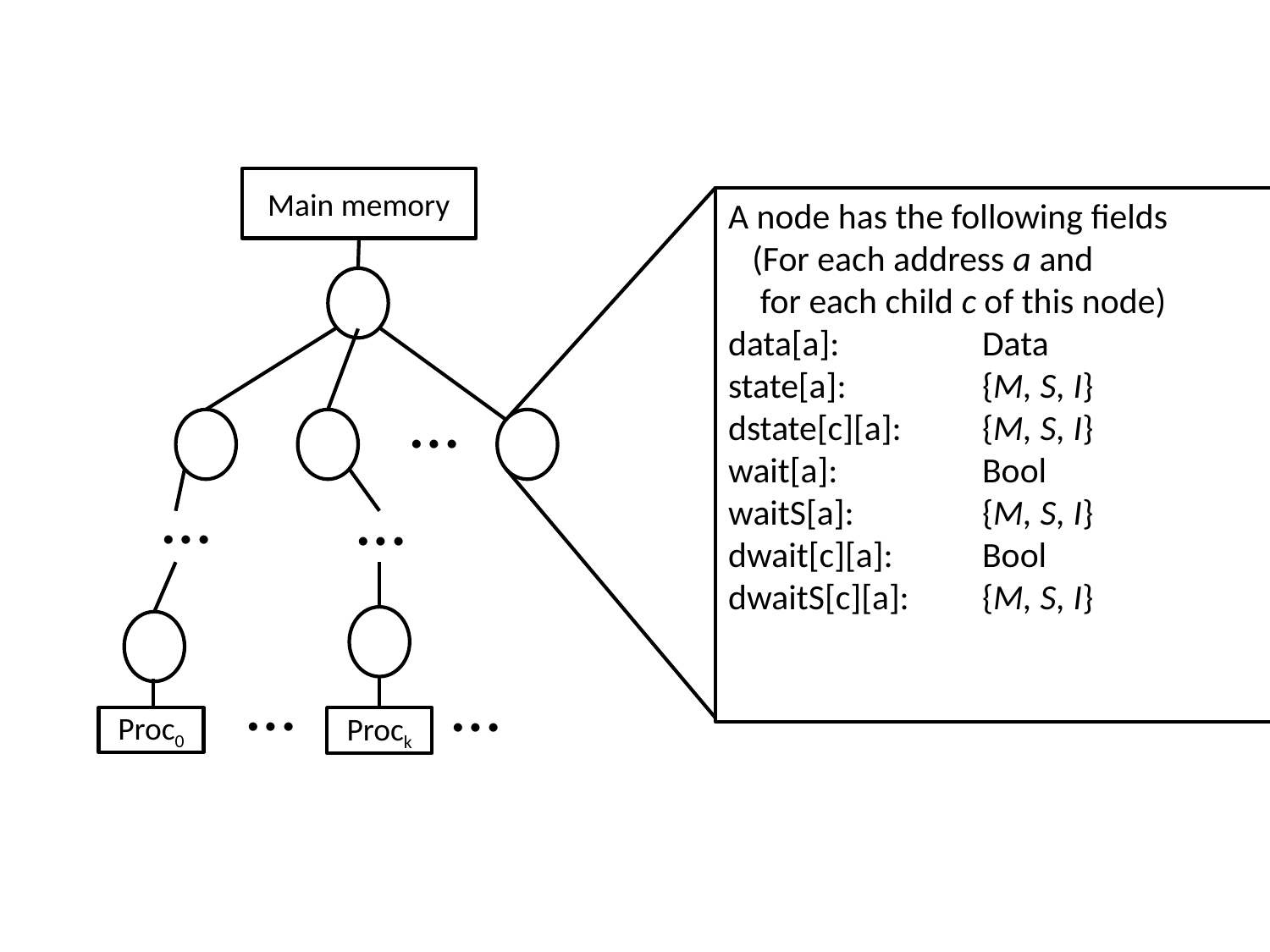

Main memory
A node has the following fields
   (For each address a and
    for each child c of this node)
data[a]:		Data
state[a]:		{M, S, I}
dstate[c][a]:	{M, S, I}
wait[a]:		Bool
waitS[a]:		{M, S, I}
dwait[c][a]:	Bool
dwaitS[c][a]:	{M, S, I}

…

…
…

…
…
Proc0
Prock